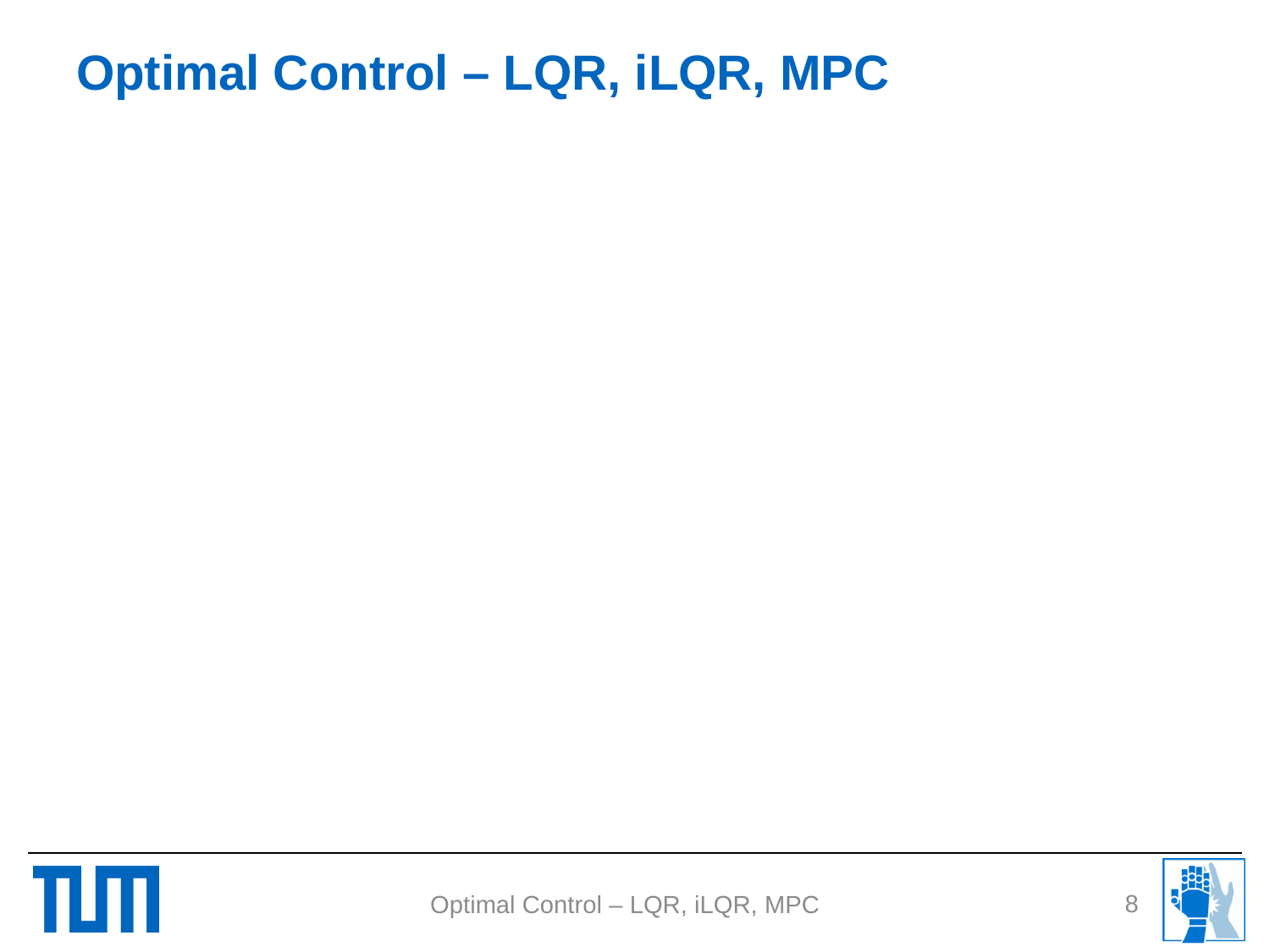

# Optimal Control – LQR, iLQR, MPC
8
Optimal Control – LQR, iLQR, MPC